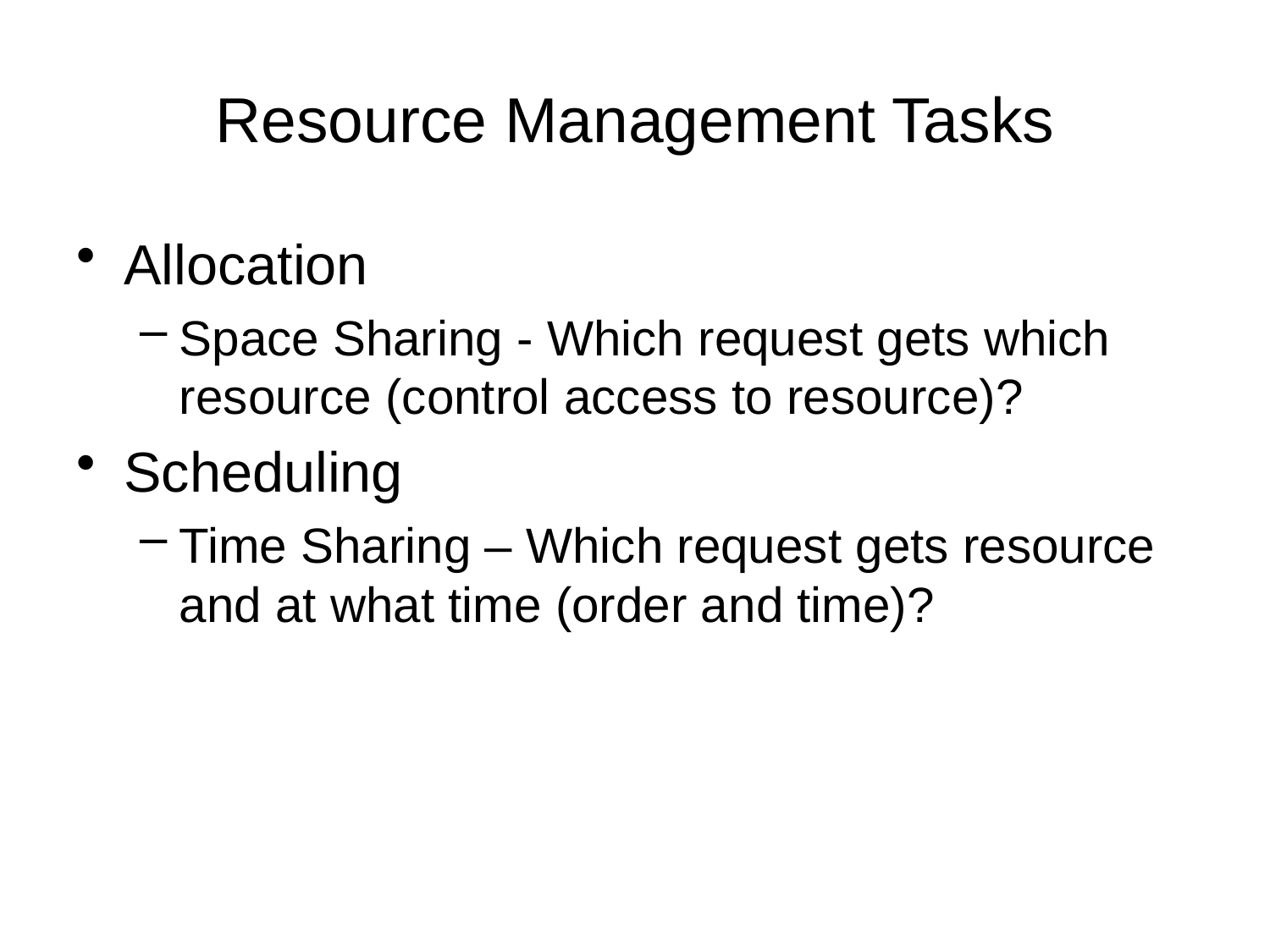

# Resource Management Tasks
Allocation
Space Sharing - Which request gets which resource (control access to resource)?
Scheduling
Time Sharing – Which request gets resource and at what time (order and time)?